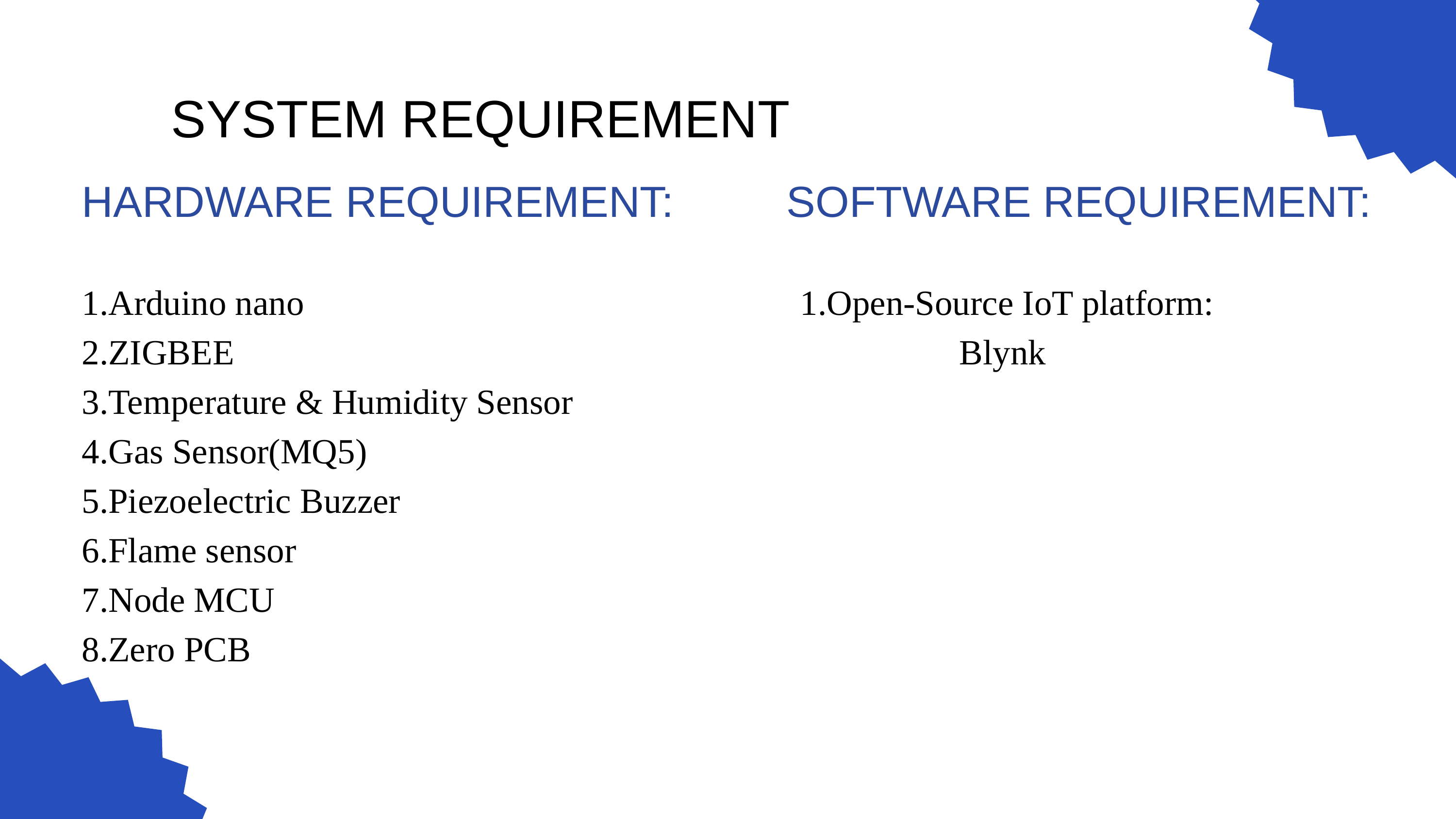

SYSTEM REQUIREMENT
HARDWARE REQUIREMENT:
SOFTWARE REQUIREMENT:
1.Arduino nano
2.ZIGBEE
3.Temperature & Humidity Sensor
4.Gas Sensor(MQ5)
5.Piezoelectric Buzzer
6.Flame sensor
7.Node MCU
8.Zero PCB
1.Open-Source IoT platform:
Blynk